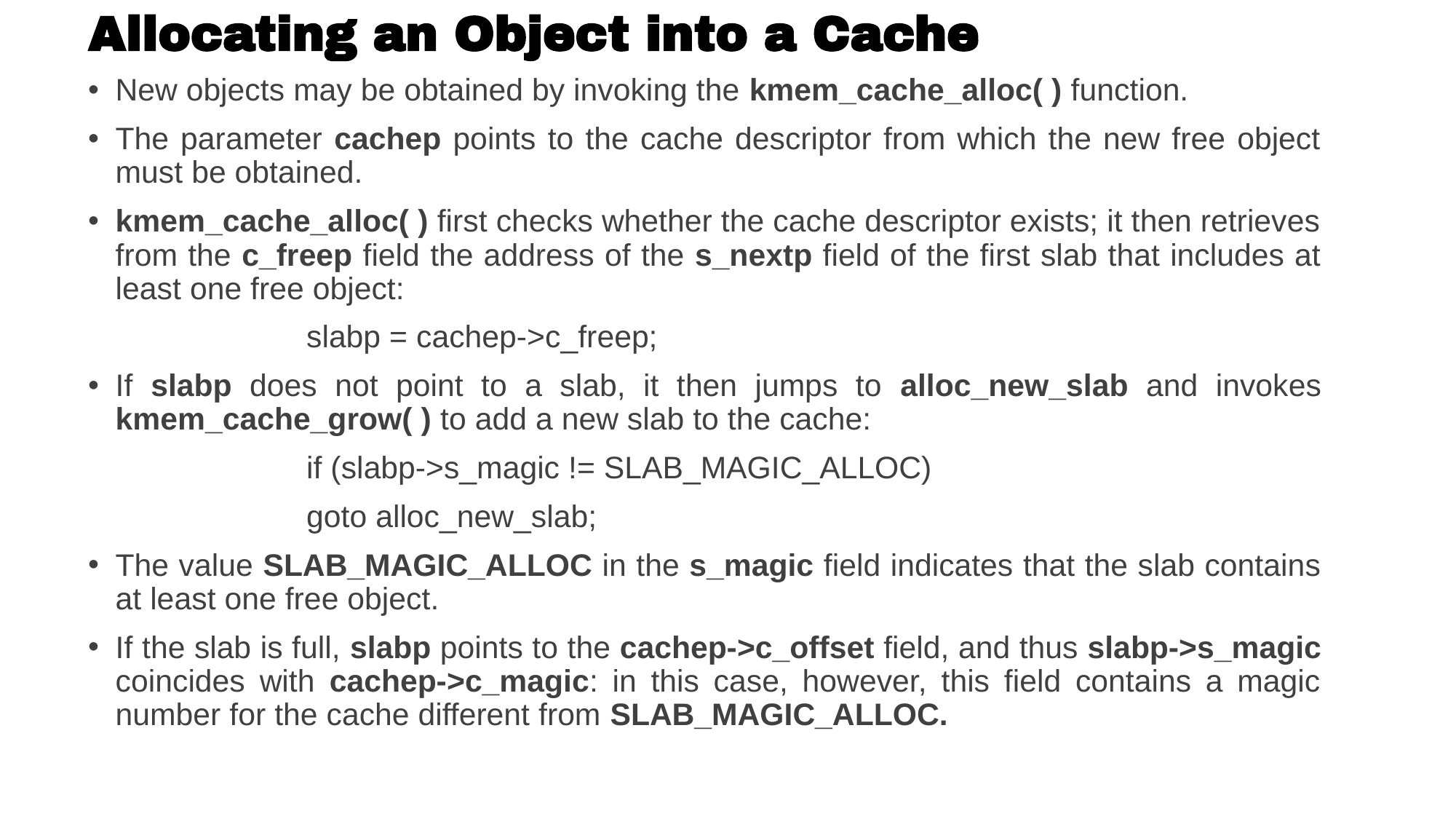

# Allocating an Object into a Cache
New objects may be obtained by invoking the kmem_cache_alloc( ) function.
The parameter cachep points to the cache descriptor from which the new free object must be obtained.
kmem_cache_alloc( ) first checks whether the cache descriptor exists; it then retrieves from the c_freep field the address of the s_nextp field of the first slab that includes at least one free object:
 		slabp = cachep->c_freep;
If slabp does not point to a slab, it then jumps to alloc_new_slab and invokes kmem_cache_grow( ) to add a new slab to the cache:
		if (slabp->s_magic != SLAB_MAGIC_ALLOC)
		goto alloc_new_slab;
The value SLAB_MAGIC_ALLOC in the s_magic field indicates that the slab contains at least one free object.
If the slab is full, slabp points to the cachep->c_offset field, and thus slabp->s_magic coincides with cachep->c_magic: in this case, however, this field contains a magic number for the cache different from SLAB_MAGIC_ALLOC.